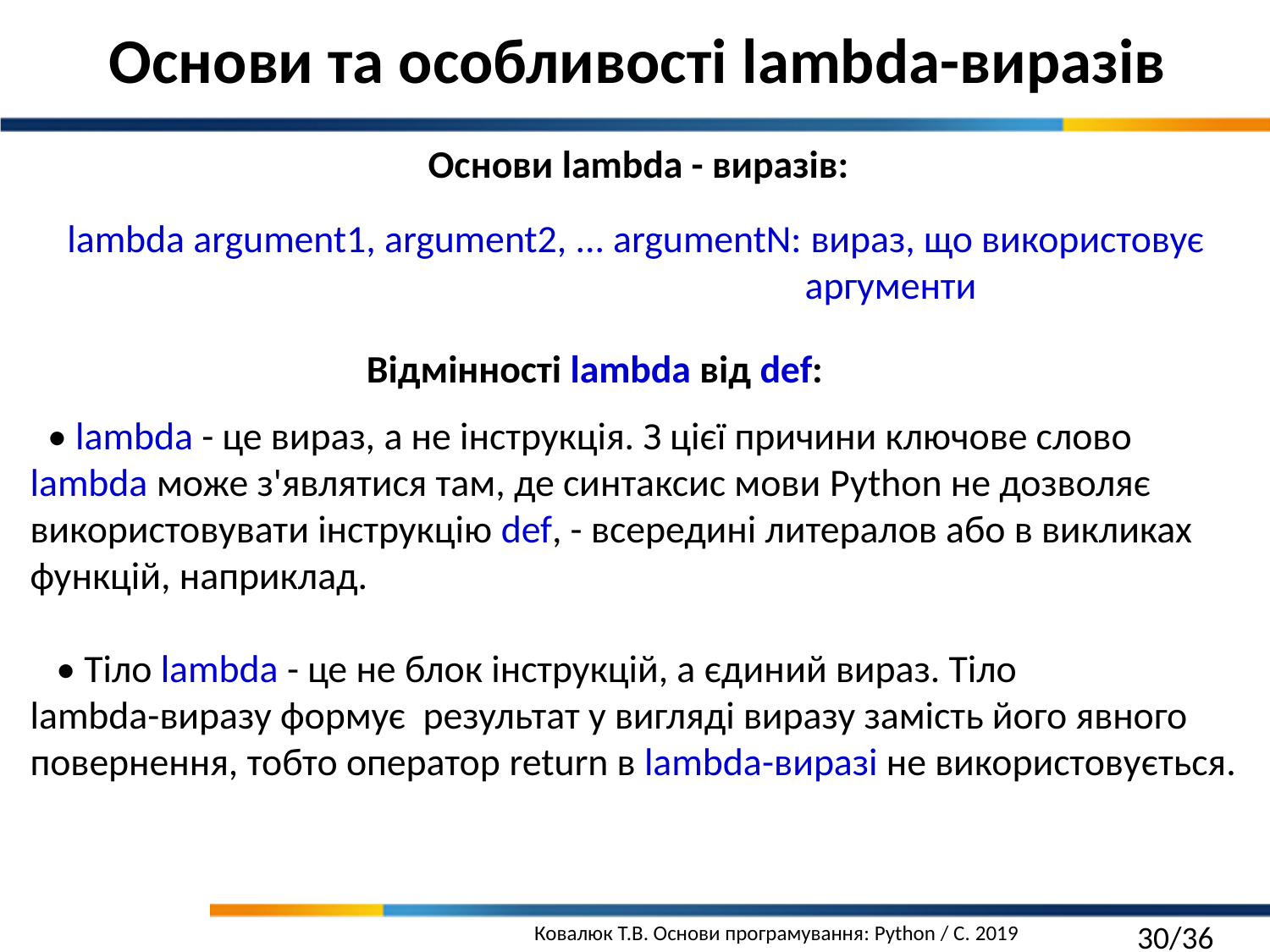

Основи та особливості lambda-виразів
Основи lambda - виразів:
lambda argument1, argument2, ... argumentN: вираз, що використовує
                                                                                     аргументи
Відмінності lambda від def:
  • lambda - це вираз, а не інструкція. З цієї причини ключове слово lambda може з'являтися там, де синтаксис мови Python не дозволяє використовувати інструкцію def, - всередині литералов або в викликах функцій, наприклад.

   • Тіло lambda - це не блок інструкцій, а єдиний вираз. Тіло
lambda-виразу формує  результат у вигляді виразу замість його явного повернення, тобто оператор return в lambda-виразі не використовується.